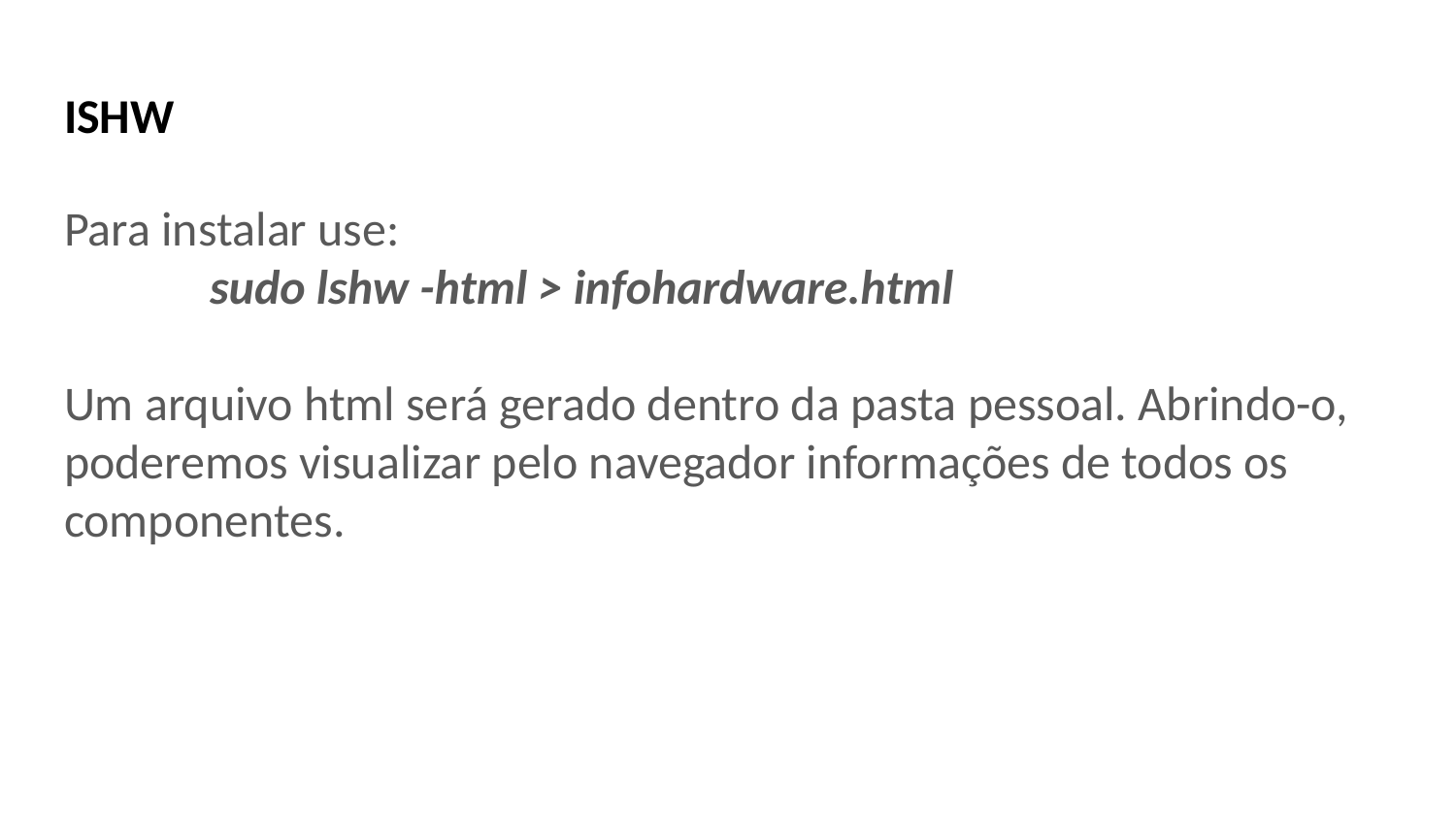

# ISHW
Para instalar use:
	sudo lshw -html > infohardware.html

Um arquivo html será gerado dentro da pasta pessoal. Abrindo-o, poderemos visualizar pelo navegador informações de todos os componentes.